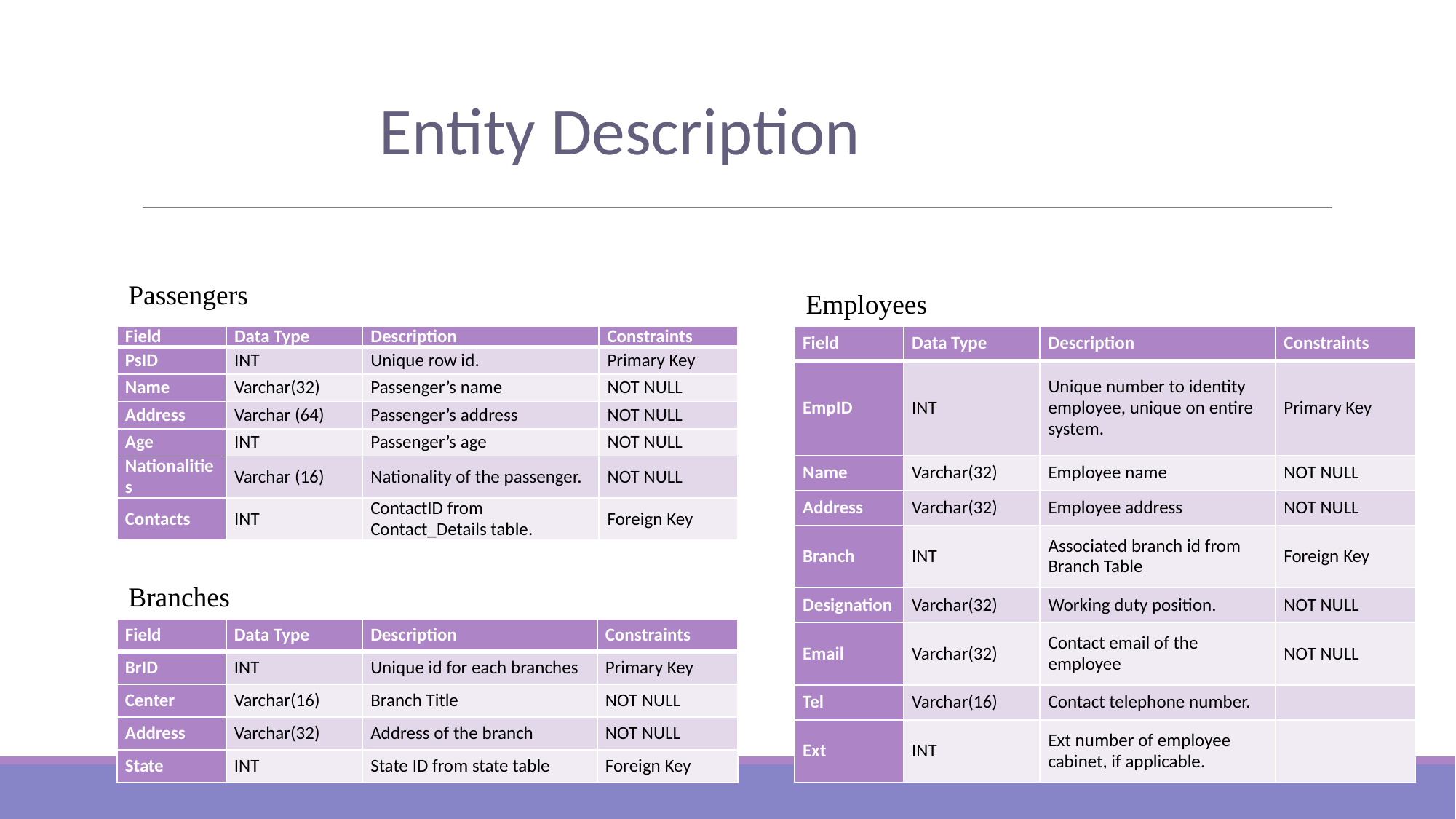

Entity Description
Passengers
Employees
| Field | Data Type | Description | Constraints |
| --- | --- | --- | --- |
| EmpID | INT | Unique number to identity employee, unique on entire system. | Primary Key |
| Name | Varchar(32) | Employee name | NOT NULL |
| Address | Varchar(32) | Employee address | NOT NULL |
| Branch | INT | Associated branch id from Branch Table | Foreign Key |
| Designation | Varchar(32) | Working duty position. | NOT NULL |
| Email | Varchar(32) | Contact email of the employee | NOT NULL |
| Tel | Varchar(16) | Contact telephone number. |  |
| Ext | INT | Ext number of employee cabinet, if applicable. |  |
| Field | Data Type | Description | Constraints |
| --- | --- | --- | --- |
| PsID | INT | Unique row id. | Primary Key |
| Name | Varchar(32) | Passenger’s name | NOT NULL |
| Address | Varchar (64) | Passenger’s address | NOT NULL |
| Age | INT | Passenger’s age | NOT NULL |
| Nationalities | Varchar (16) | Nationality of the passenger. | NOT NULL |
| Contacts | INT | ContactID from Contact\_Details table. | Foreign Key |
Branches
| Field | Data Type | Description | Constraints |
| --- | --- | --- | --- |
| BrID | INT | Unique id for each branches | Primary Key |
| Center | Varchar(16) | Branch Title | NOT NULL |
| Address | Varchar(32) | Address of the branch | NOT NULL |
| State | INT | State ID from state table | Foreign Key |